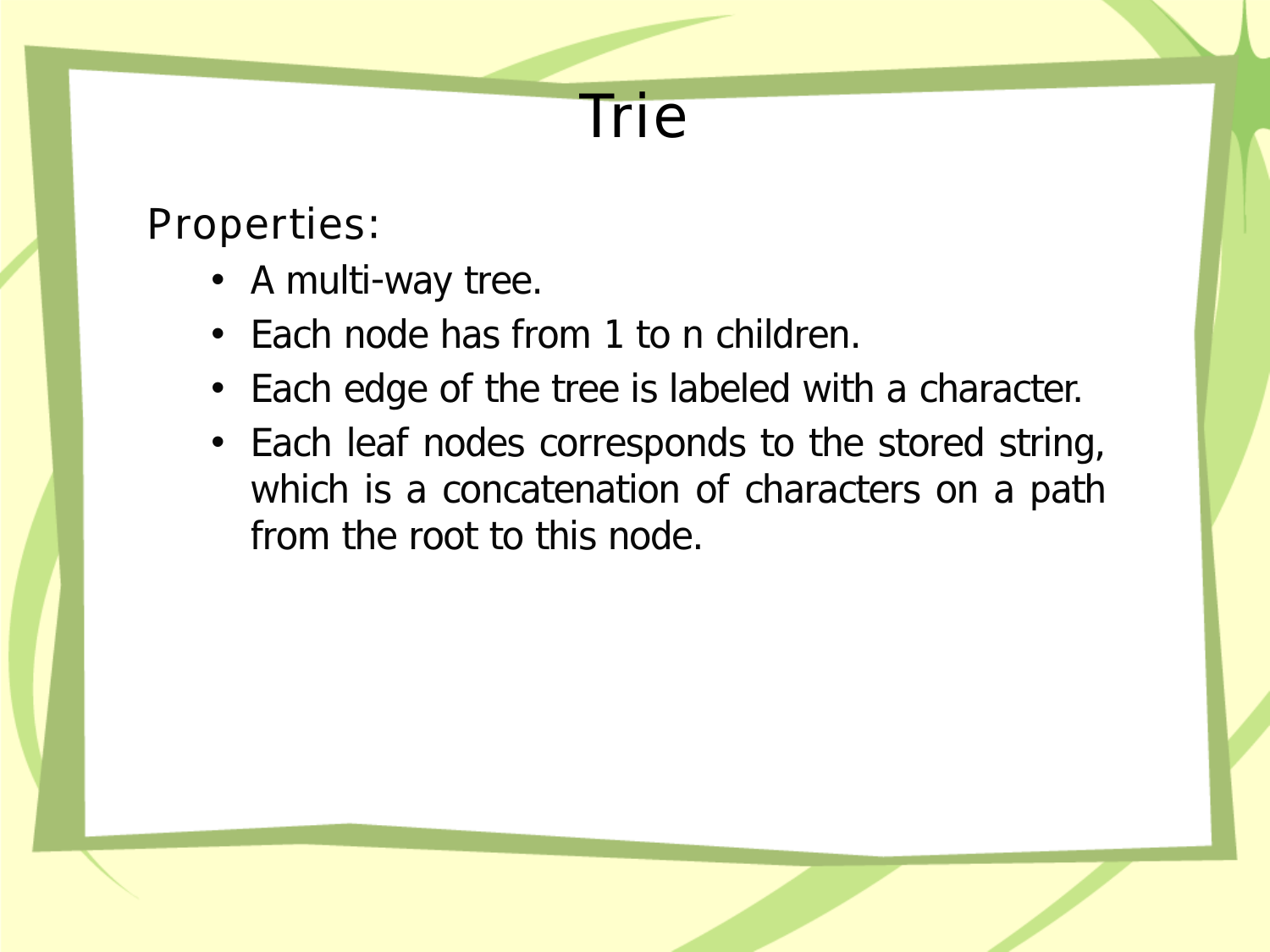

# Trie
Properties:
A multi-way tree.
Each node has from 1 to n children.
Each edge of the tree is labeled with a character.
Each leaf nodes corresponds to the stored string,  which is a concatenation of characters on a path  from the root to this node.